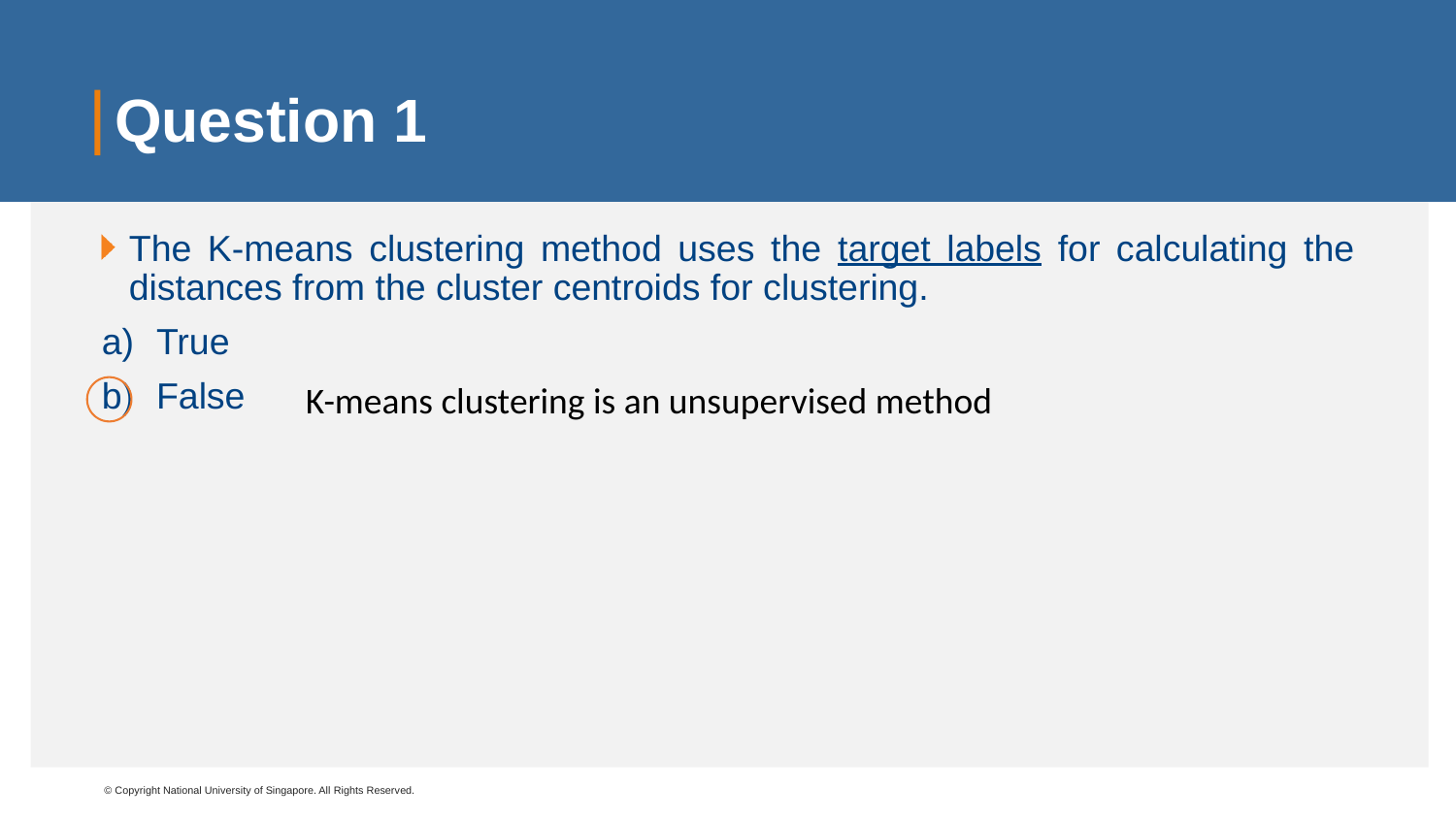

# Question 1

The K-means clustering method uses the target labels for calculating the distances from the cluster centroids for clustering.
True
False
K-means clustering is an unsupervised method